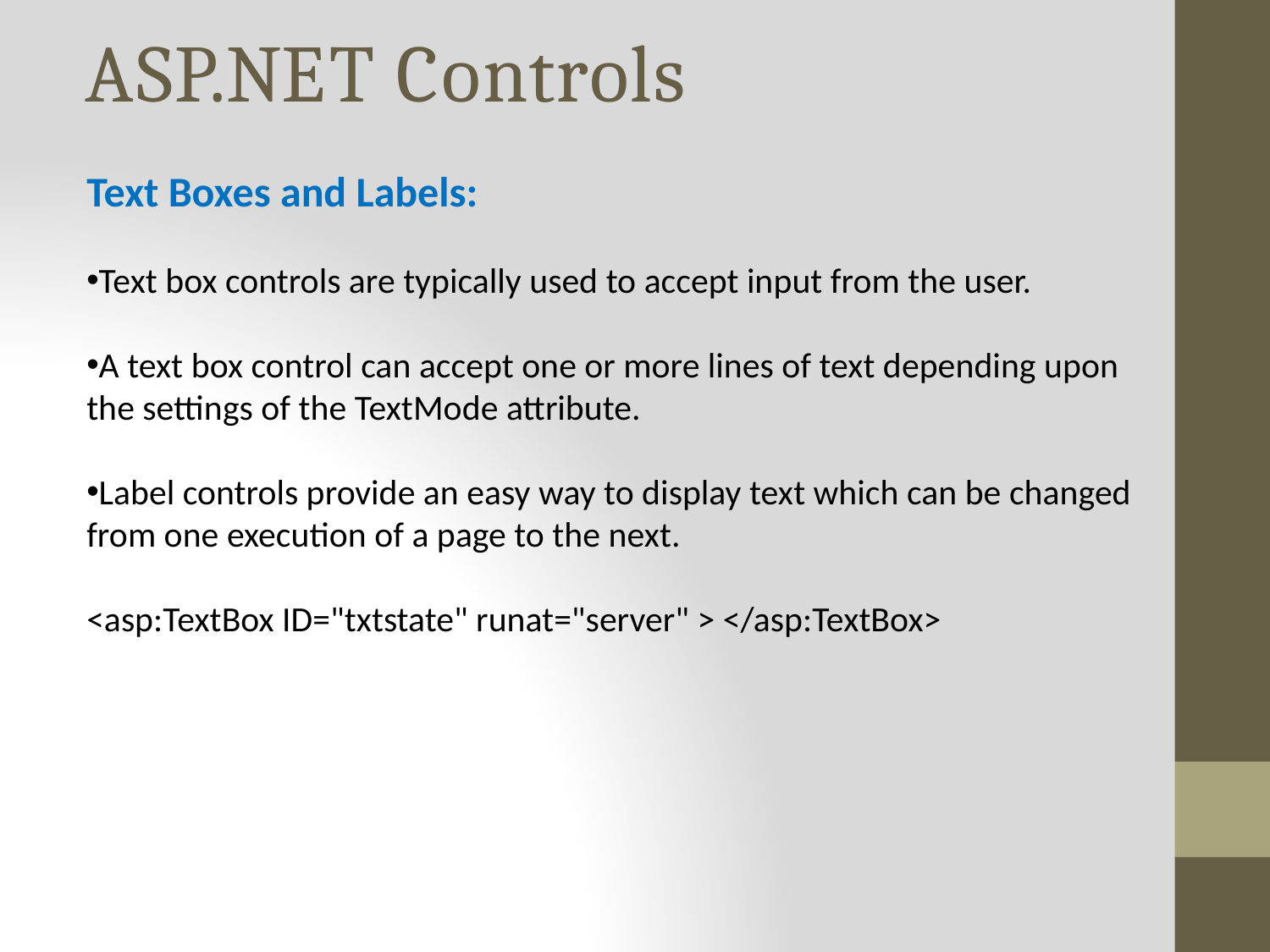

# ASP.NET Controls
Text Boxes and Labels:

Text box controls are typically used to accept input from the user.

A text box control can accept one or more lines of text depending upon the settings of the TextMode attribute.

Label controls provide an easy way to display text which can be changed from one execution of a page to the next.

<asp:TextBox ID="txtstate" runat="server" > </asp:TextBox>